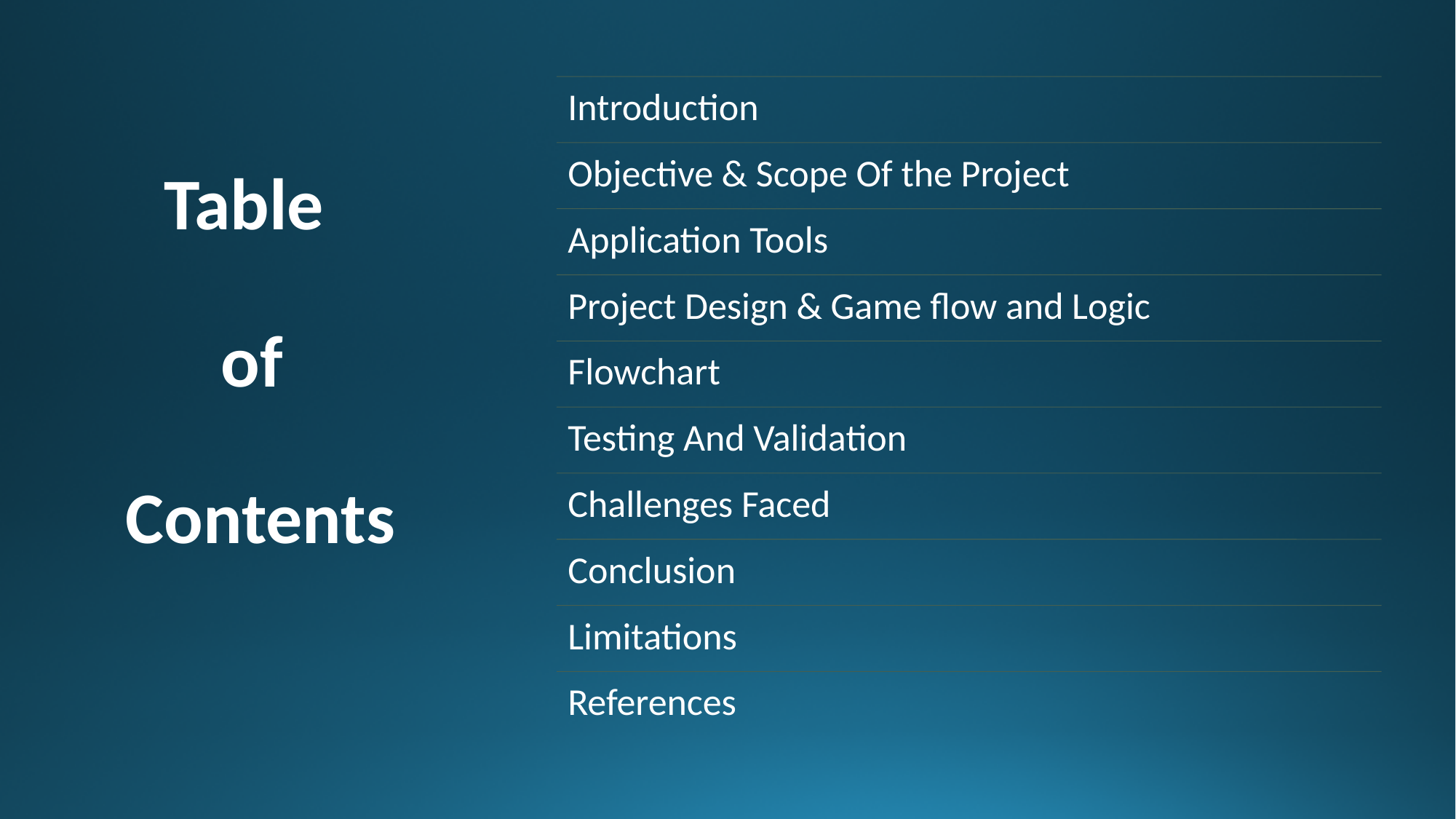

Introduction
Objective & Scope Of the Project
Application Tools
Project Design & Game flow and Logic
Flowchart
Testing And Validation
Challenges Faced
Conclusion
Limitations
References
# Table of Contents